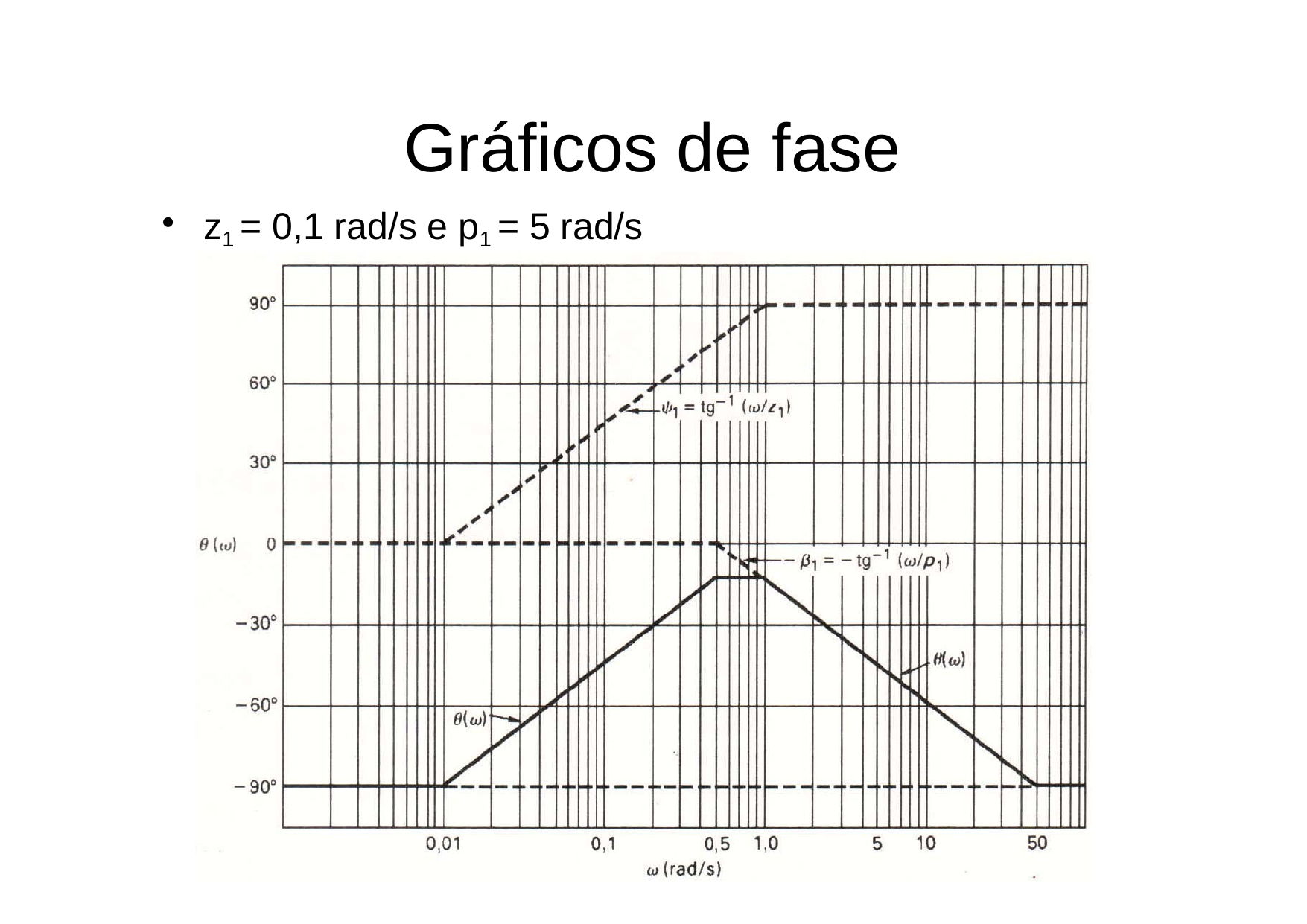

# Gráficos de fase
z1 = 0,1 rad/s e p1 = 5 rad/s